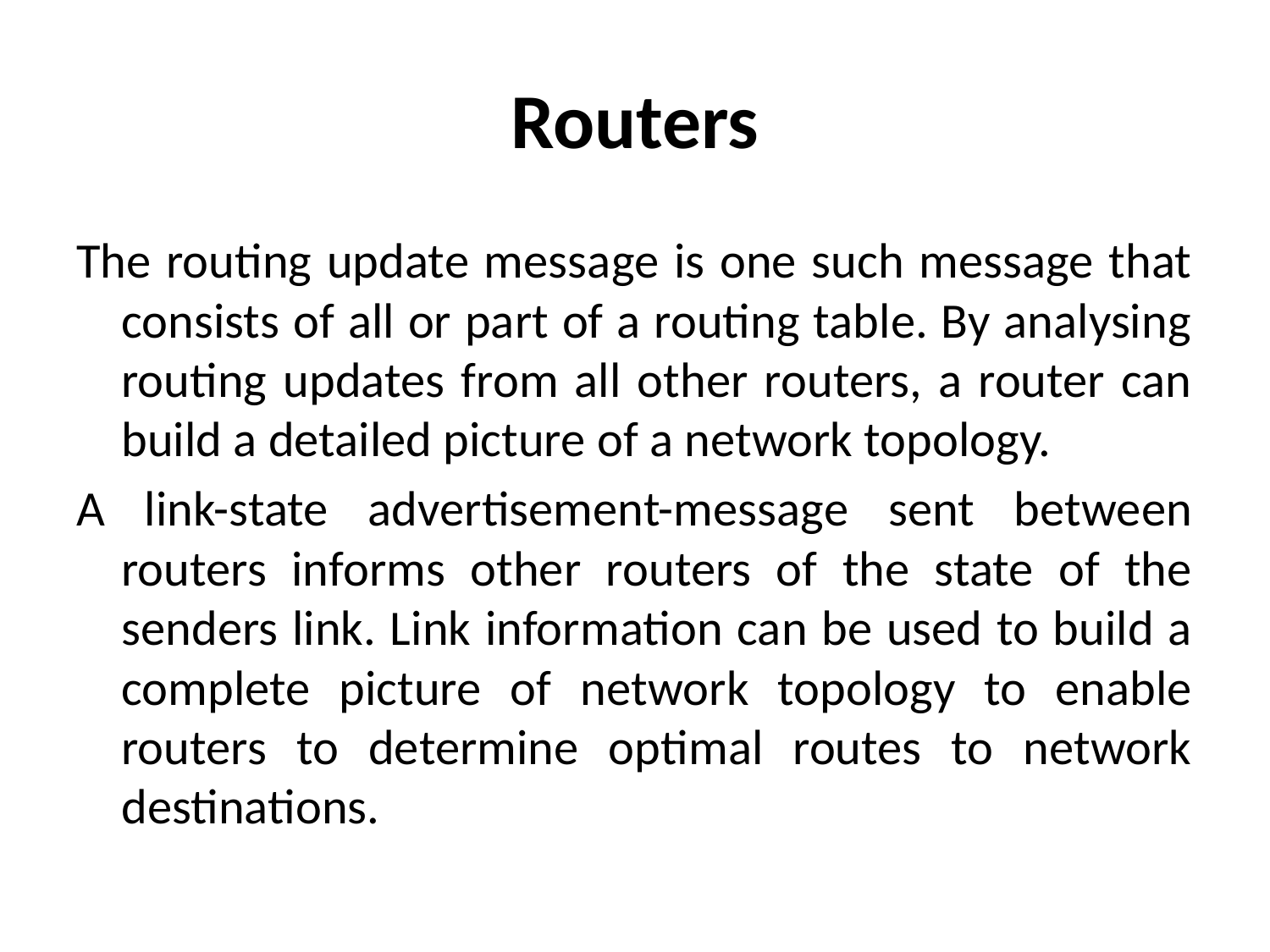

# Routers
The routing update message is one such message that consists of all or part of a routing table. By analysing routing updates from all other routers, a router can build a detailed picture of a network topology.
A link-state advertisement-message sent between routers informs other routers of the state of the senders link. Link information can be used to build a complete picture of network topology to enable routers to determine optimal routes to network destinations.